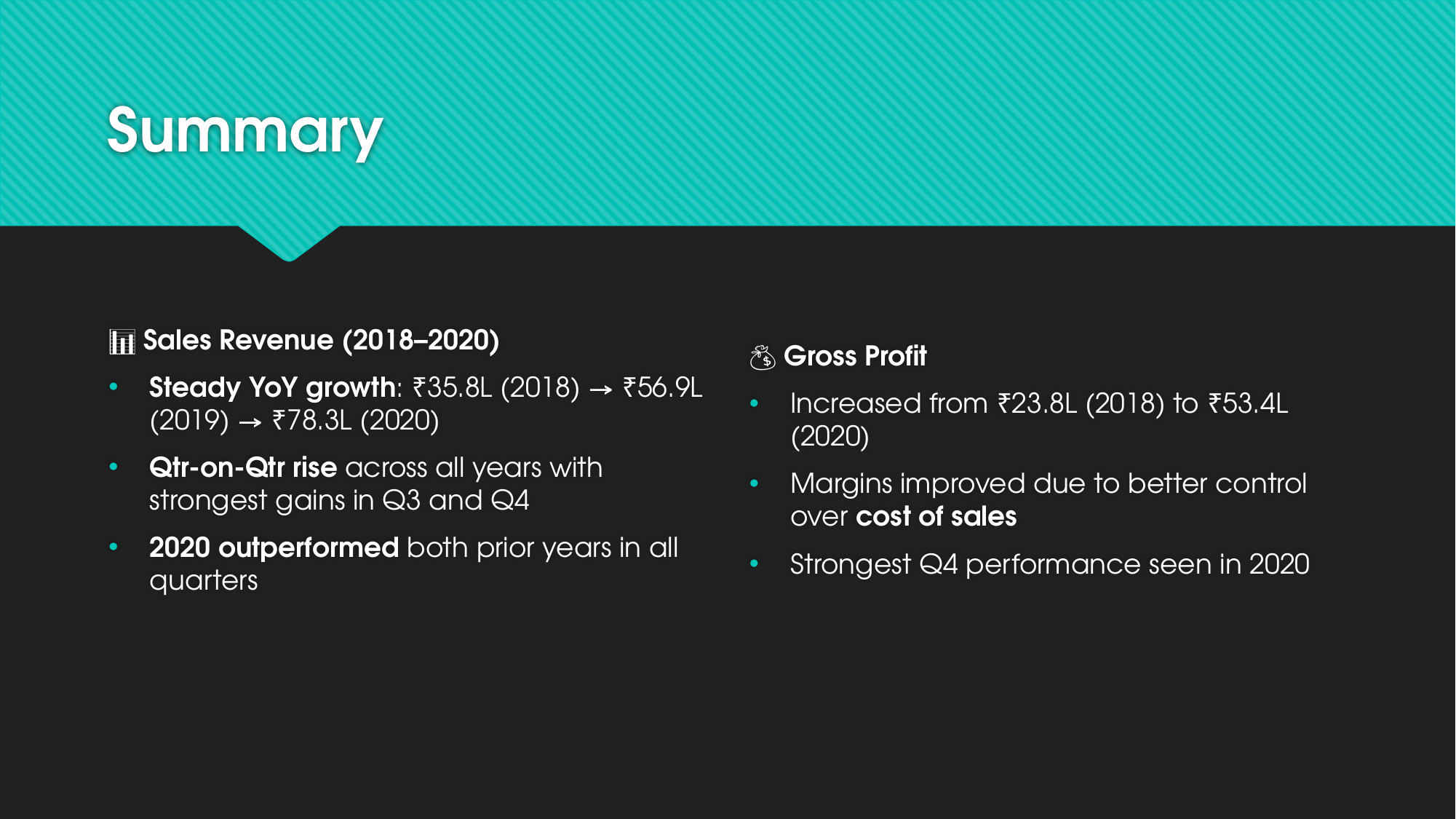

# Summary
📊 Sales Revenue (2018–2020)
Steady YoY growth: ₹35.8L (2018) → ₹56.9L (2019) → ₹78.3L (2020)
Qtr-on-Qtr rise across all years with strongest gains in Q3 and Q4
2020 outperformed both prior years in all quarters

💰 Gross Profit
Increased from ₹23.8L (2018) to ₹53.4L (2020)
Margins improved due to better control over cost of sales
Strongest Q4 performance seen in 2020